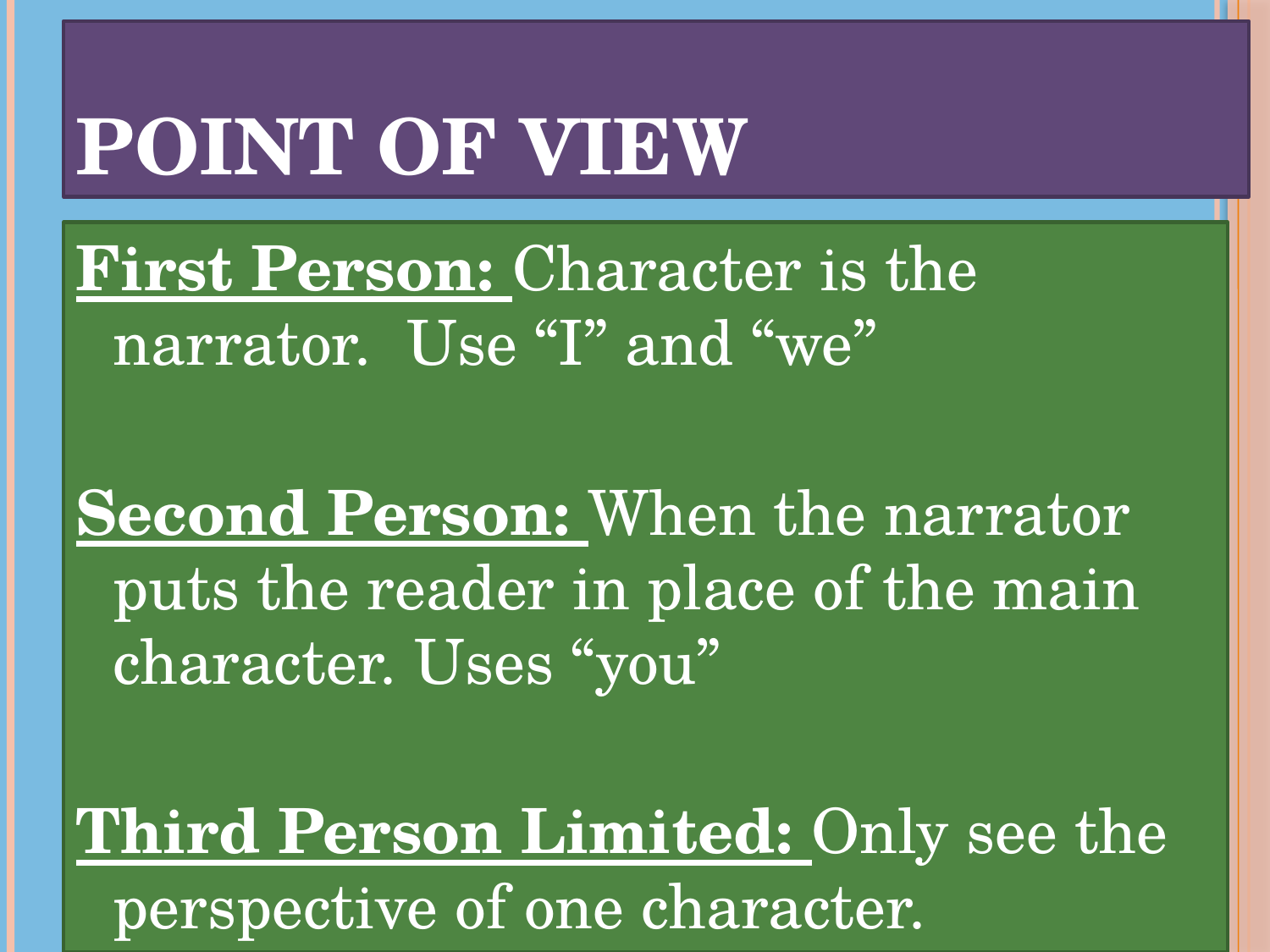

# Point of View
First Person: Character is the narrator.  Use “I” and “we”

Second Person: When the narrator puts the reader in place of the main character. Uses “you”

Third Person Limited: Only see the perspective of one character.